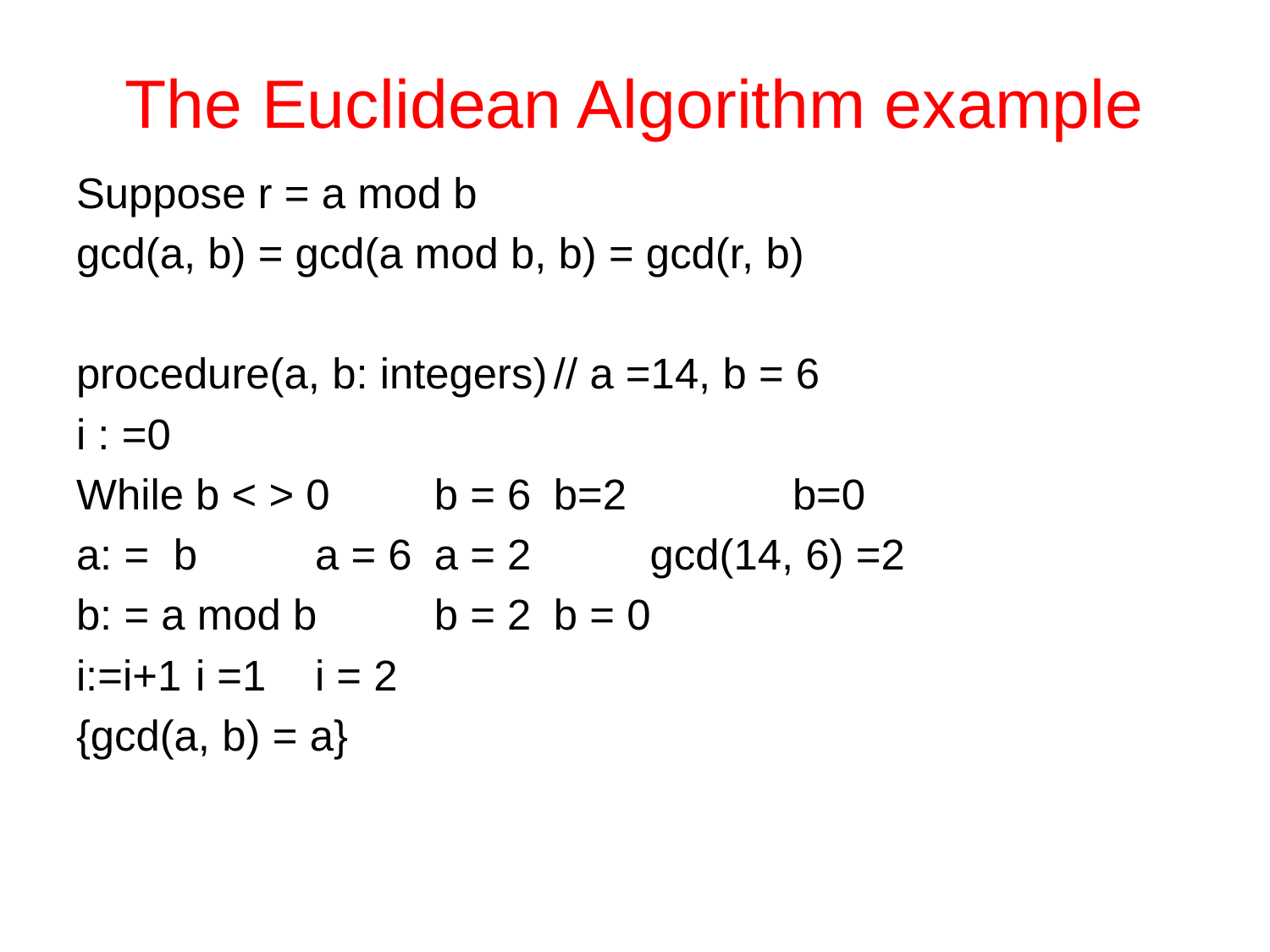

# The Euclidean Algorithm example
Suppose r = a mod b
gcd(a, b) = gcd(a mod b, b) = gcd(r, b)

procedure(a, b: integers)		// a =14, b = 6
i : =0
While b < > 0	b = 6		b=2		b=0
a: =  b			a = 6		a = 2	        gcd(14, 6) =2
b: = a mod b		b = 2		b = 0
i:=i+1			i =1		i = 2
{gcd(a, b) = a}